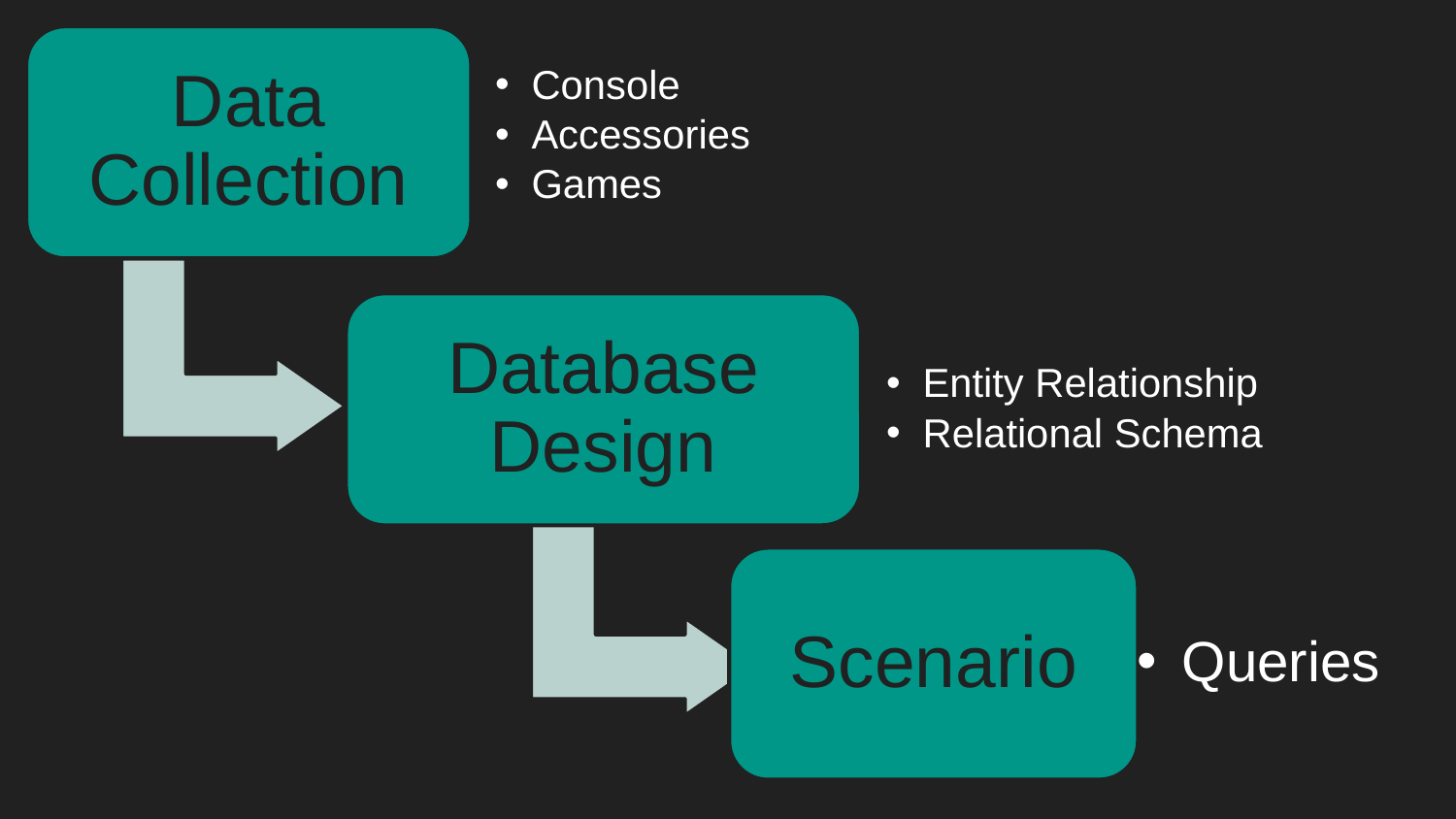

Data Collection

Console
Accessories
Games

Database Design

Entity Relationship
Relational Schema

Scenario

Queries